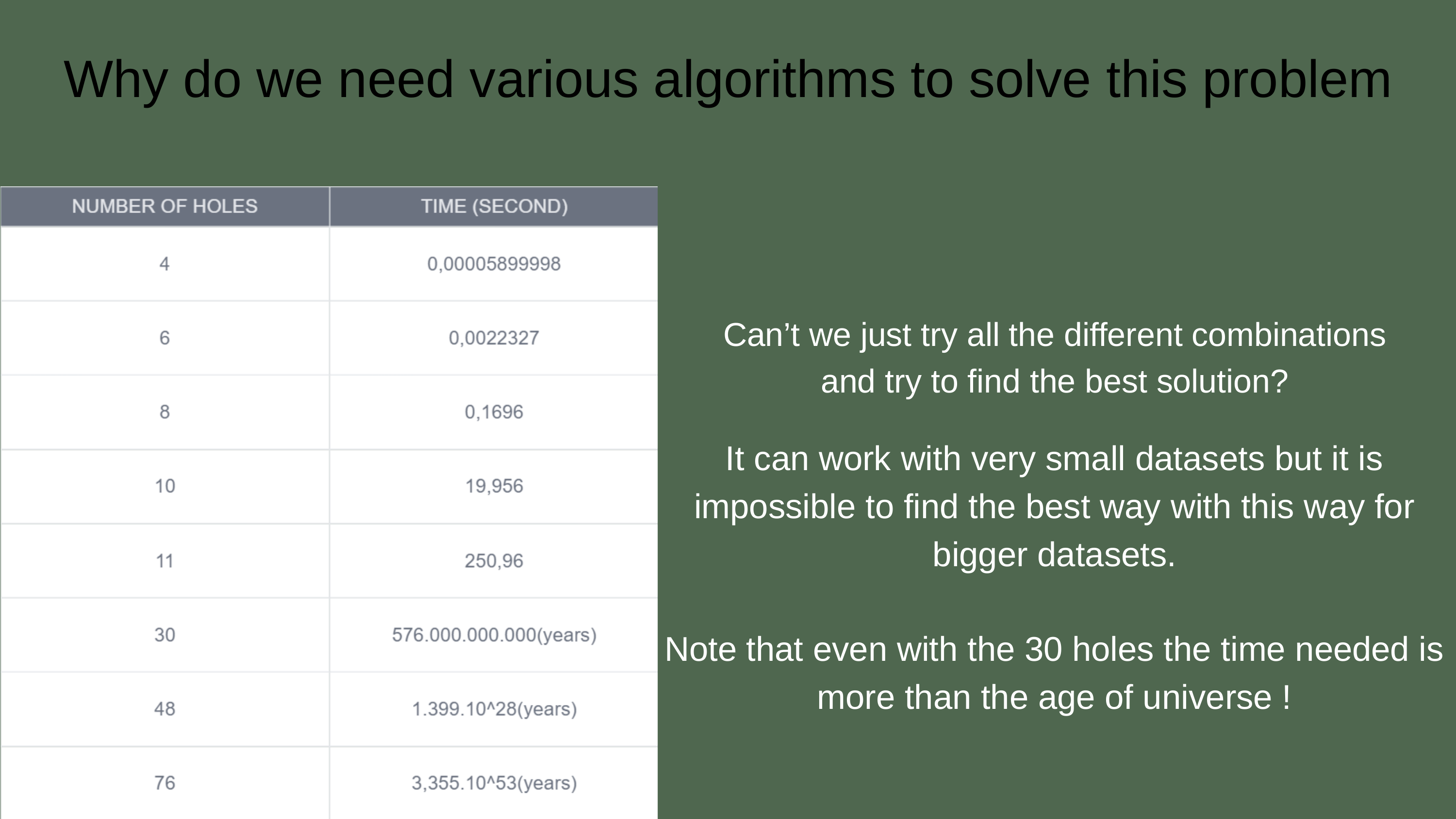

Why do we need various algorithms to solve this problem

Can’t we just try all the different combinations and try to find the best solution?

It can work with very small datasets but it is impossible to find the best way with this way for bigger datasets.
Note that even with the 30 holes the time needed is more than the age of universe !